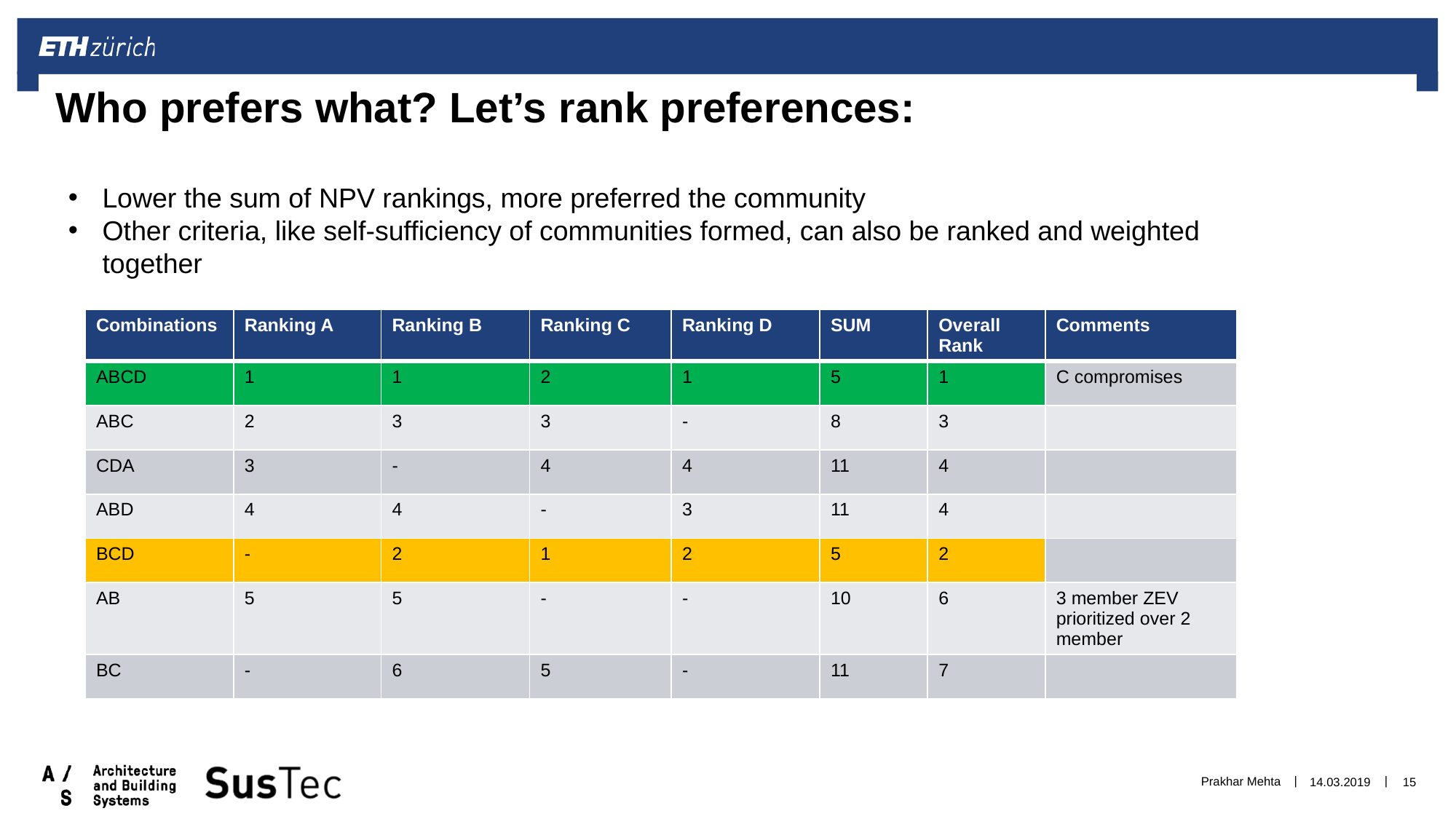

# Who prefers what? Let’s rank preferences:
Lower the sum of NPV rankings, more preferred the community
Other criteria, like self-sufficiency of communities formed, can also be ranked and weighted together
| Combinations | Ranking A | Ranking B | Ranking C | Ranking D | SUM | Overall Rank | Comments |
| --- | --- | --- | --- | --- | --- | --- | --- |
| ABCD | 1 | 1 | 2 | 1 | 5 | 1 | C compromises |
| ABC | 2 | 3 | 3 | - | 8 | 3 |  |
| CDA | 3 | - | 4 | 4 | 11 | 4 |  |
| ABD | 4 | 4 | - | 3 | 11 | 4 |  |
| BCD | - | 2 | 1 | 2 | 5 | 2 |  |
| AB | 5 | 5 | - | - | 10 | 6 | 3 member ZEV prioritized over 2 member |
| BC | - | 6 | 5 | - | 11 | 7 |  |
Prakhar Mehta
14.03.2019
15